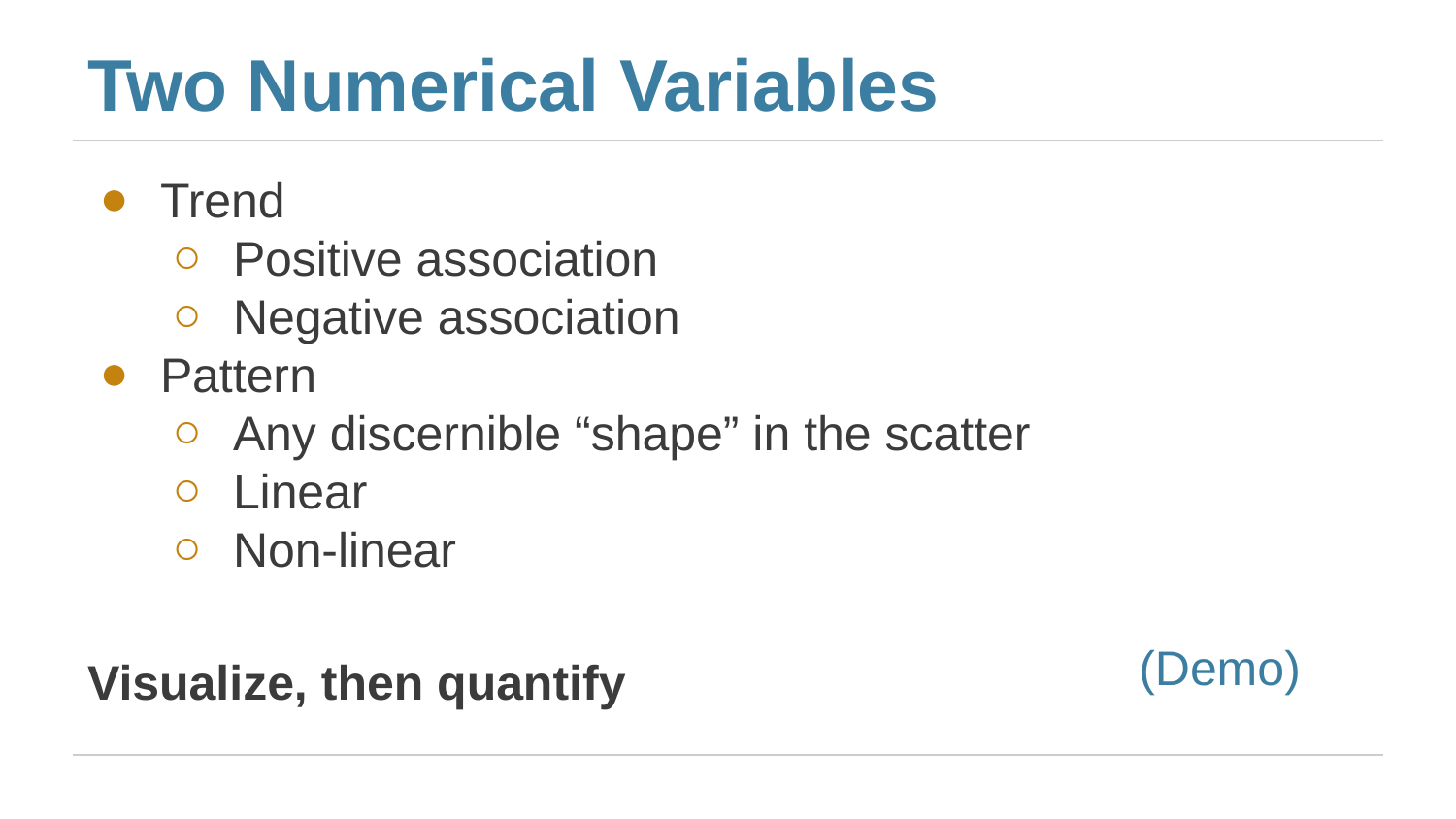

# Two Numerical Variables
Trend
Positive association
Negative association
Pattern
Any discernible “shape” in the scatter
Linear
Non-linear

Visualize, then quantify
(Demo)